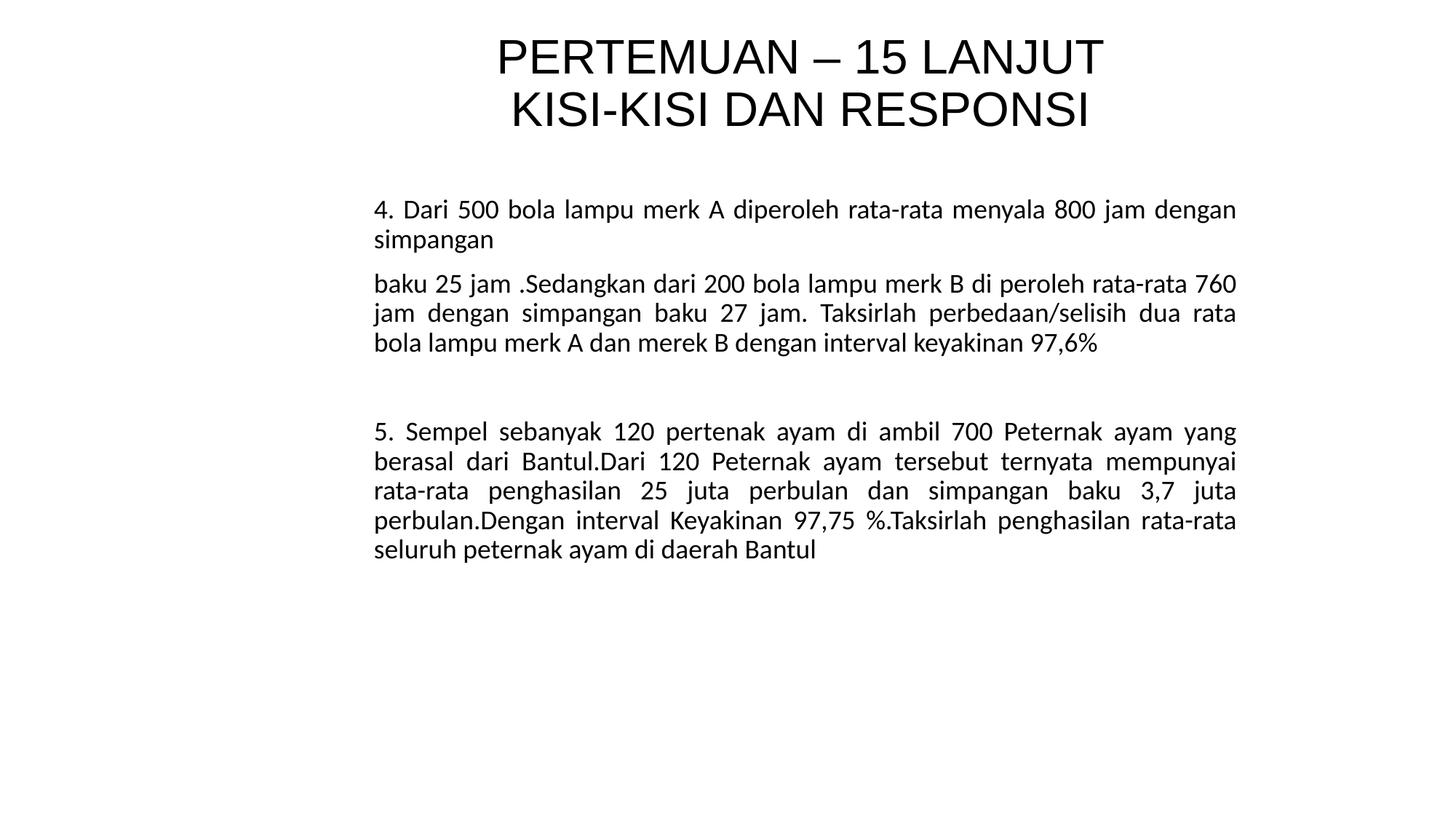

# PERTEMUAN – 15 LANJUT KISI-KISI DAN RESPONSI

4. Dari 500 bola lampu merk A diperoleh rata-rata menyala 800 jam dengan simpangan
baku 25 jam .Sedangkan dari 200 bola lampu merk B di peroleh rata-rata 760 jam dengan simpangan baku 27 jam. Taksirlah perbedaan/selisih dua rata bola lampu merk A dan merek B dengan interval keyakinan 97,6%

5. Sempel sebanyak 120 pertenak ayam di ambil 700 Peternak ayam yang berasal dari Bantul.Dari 120 Peternak ayam tersebut ternyata mempunyai rata-rata penghasilan 25 juta perbulan dan simpangan baku 3,7 juta perbulan.Dengan interval Keyakinan 97,75 %.Taksirlah penghasilan rata-rata seluruh peternak ayam di daerah Bantul